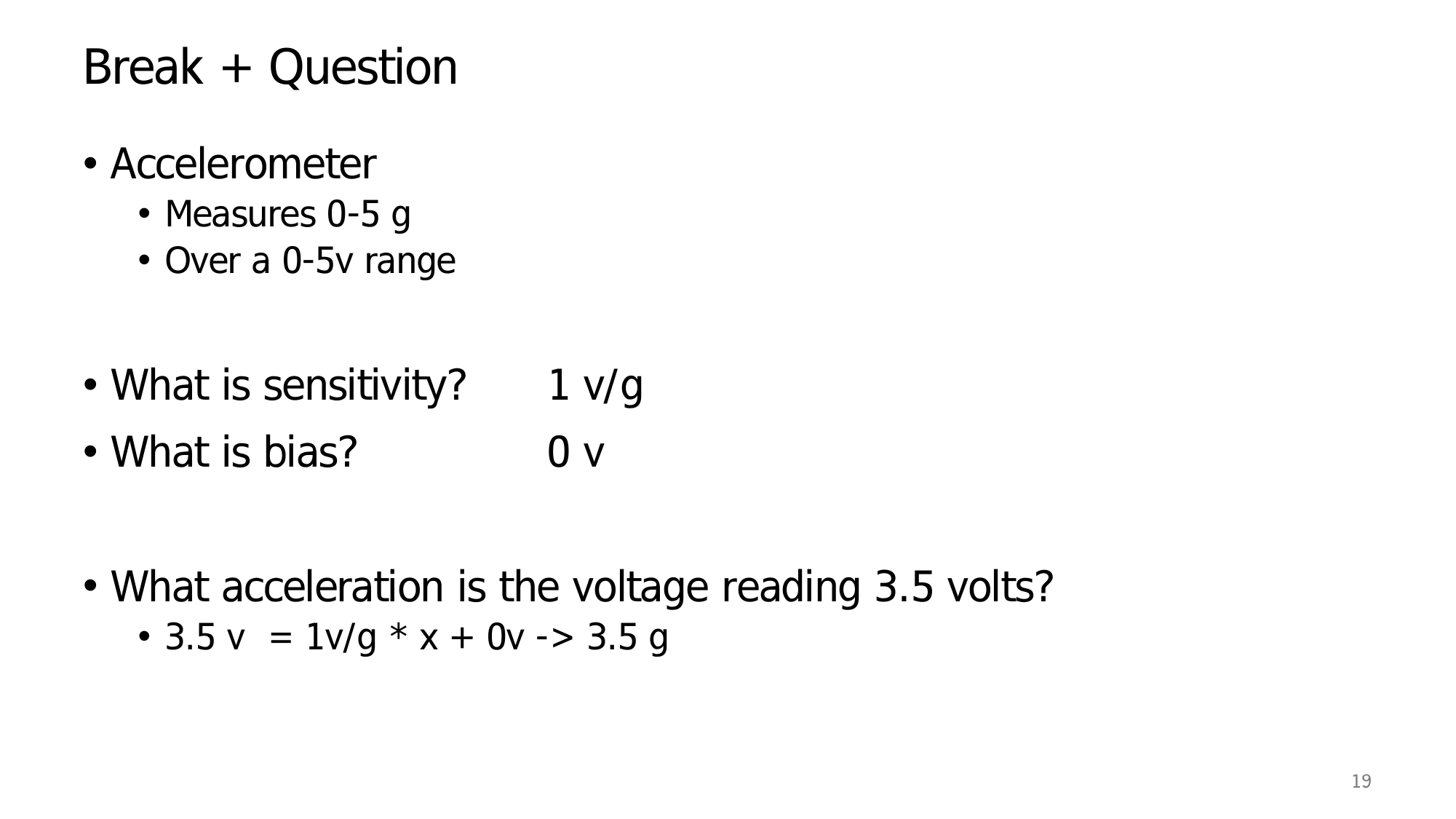

# Break + Question
Accelerometer
Measures 0-5 g
Over a 0-5v range

What is sensitivity?	1 v/g
What is bias?		0 v

What acceleration is the voltage reading 3.5 volts?
3.5 v  = 1v/g * x + 0v -> 3.5 g

19